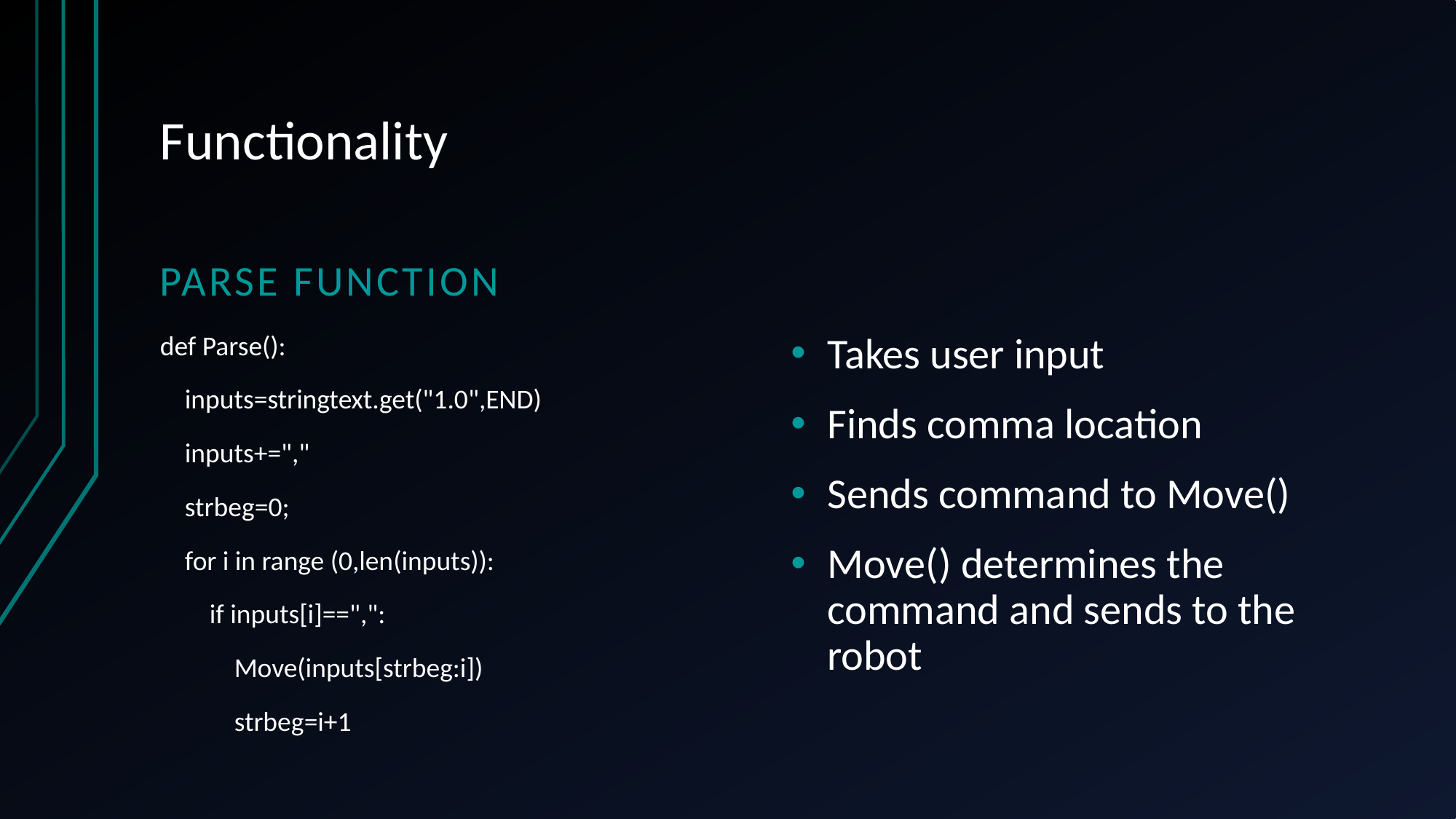

# Functionality
parse function

def Parse():
    inputs=stringtext.get("1.0",END)
    inputs+=","
    strbeg=0;
    for i in range (0,len(inputs)):
        if inputs[i]==",":
            Move(inputs[strbeg:i])
            strbeg=i+1
Takes user input
Finds comma location
Sends command to Move()
Move() determines the command and sends to the robot